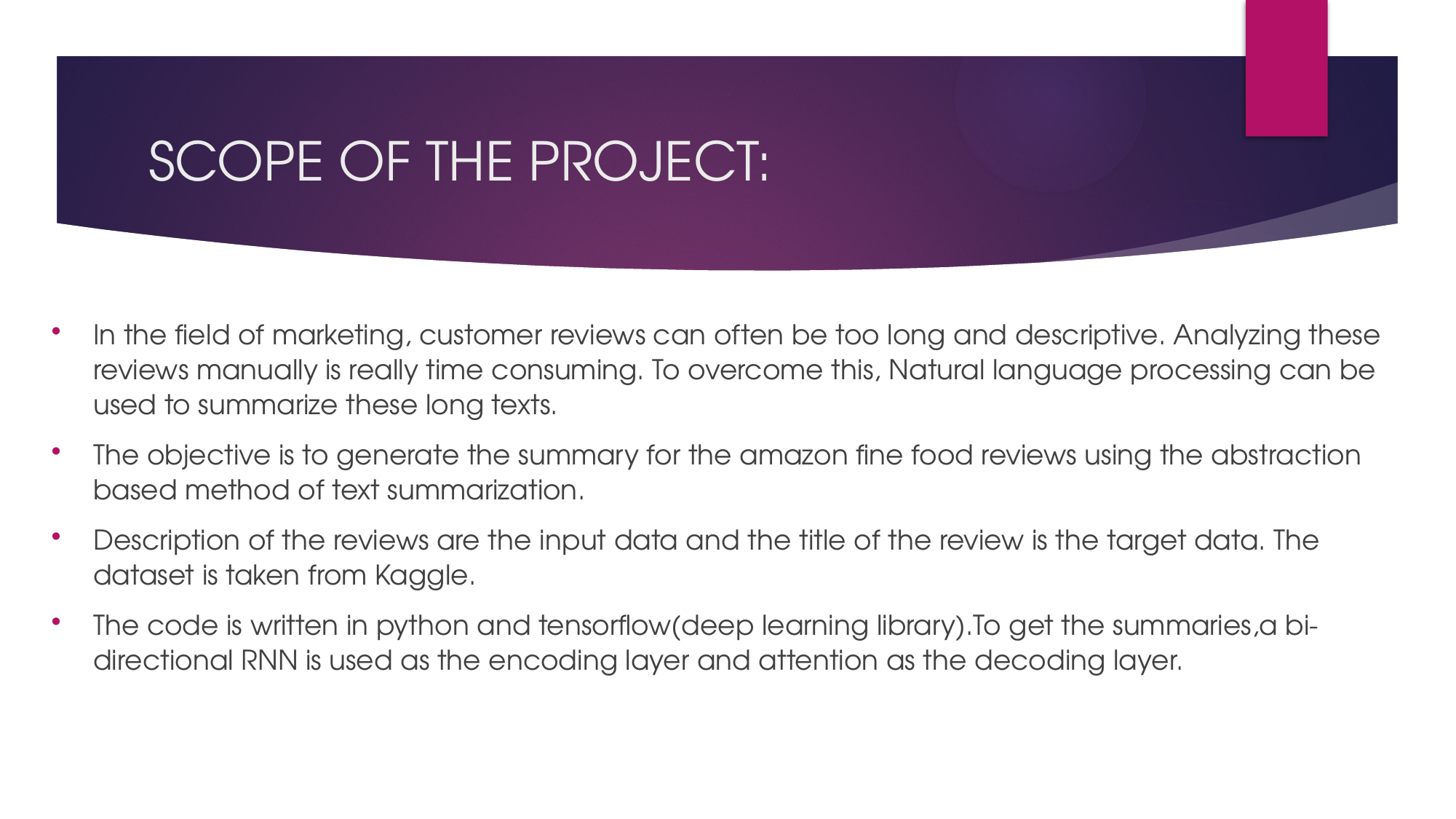

# SCOPE OF THE PROJECT:
In the field of marketing, customer reviews can often be too long and descriptive. Analyzing these reviews manually is really time consuming. To overcome this, Natural language processing can be used to summarize these long texts.
The objective is to generate the summary for the amazon fine food reviews using the abstraction based method of text summarization.
Description of the reviews are the input data and the title of the review is the target data. The dataset is taken from Kaggle.
The code is written in python and tensorflow(deep learning library).To get the summaries,a bi-directional RNN is used as the encoding layer and attention as the decoding layer.